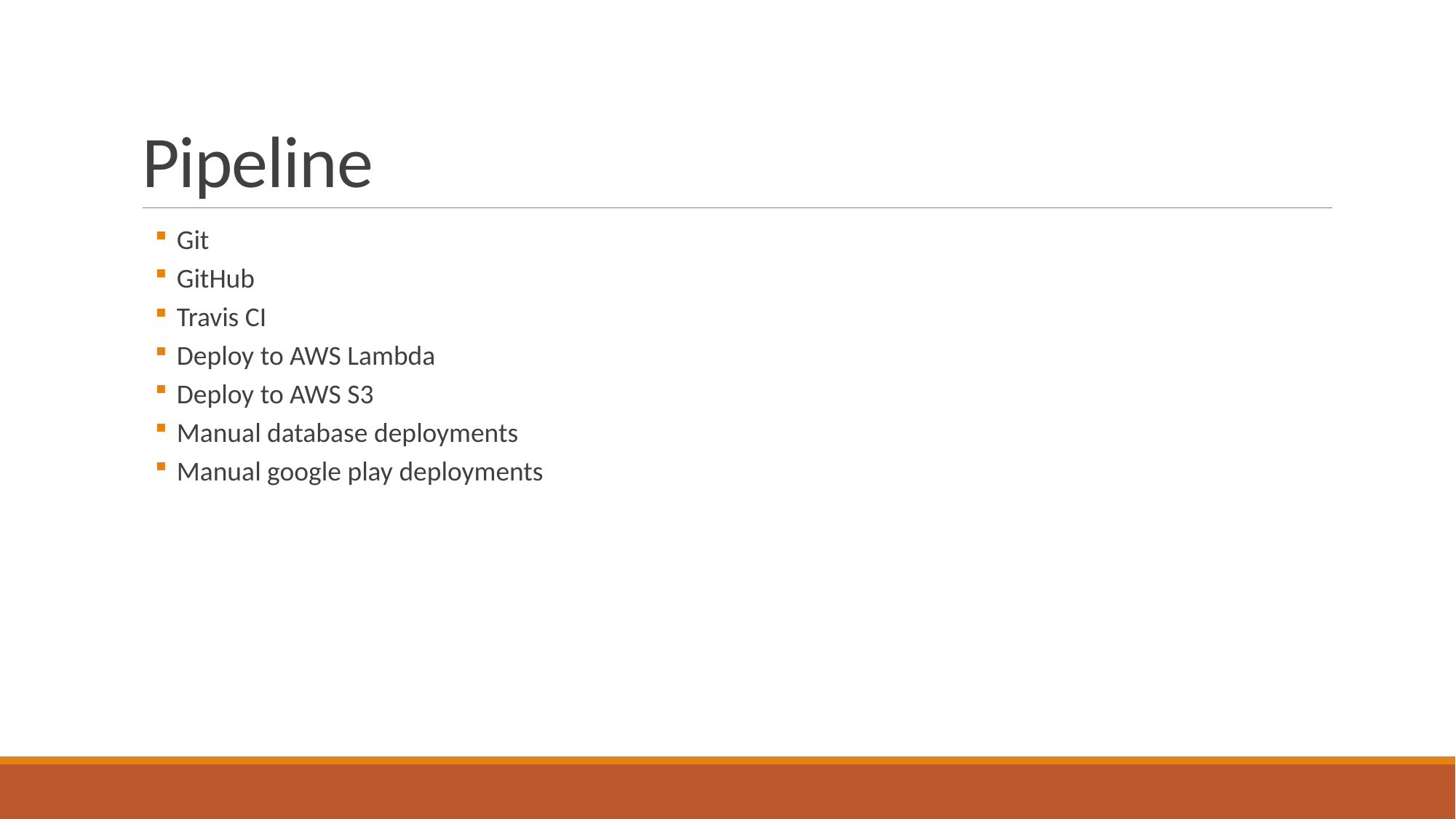

# Pipeline
Git
GitHub
Travis CI
Deploy to AWS Lambda
Deploy to AWS S3
Manual database deployments
Manual google play deployments